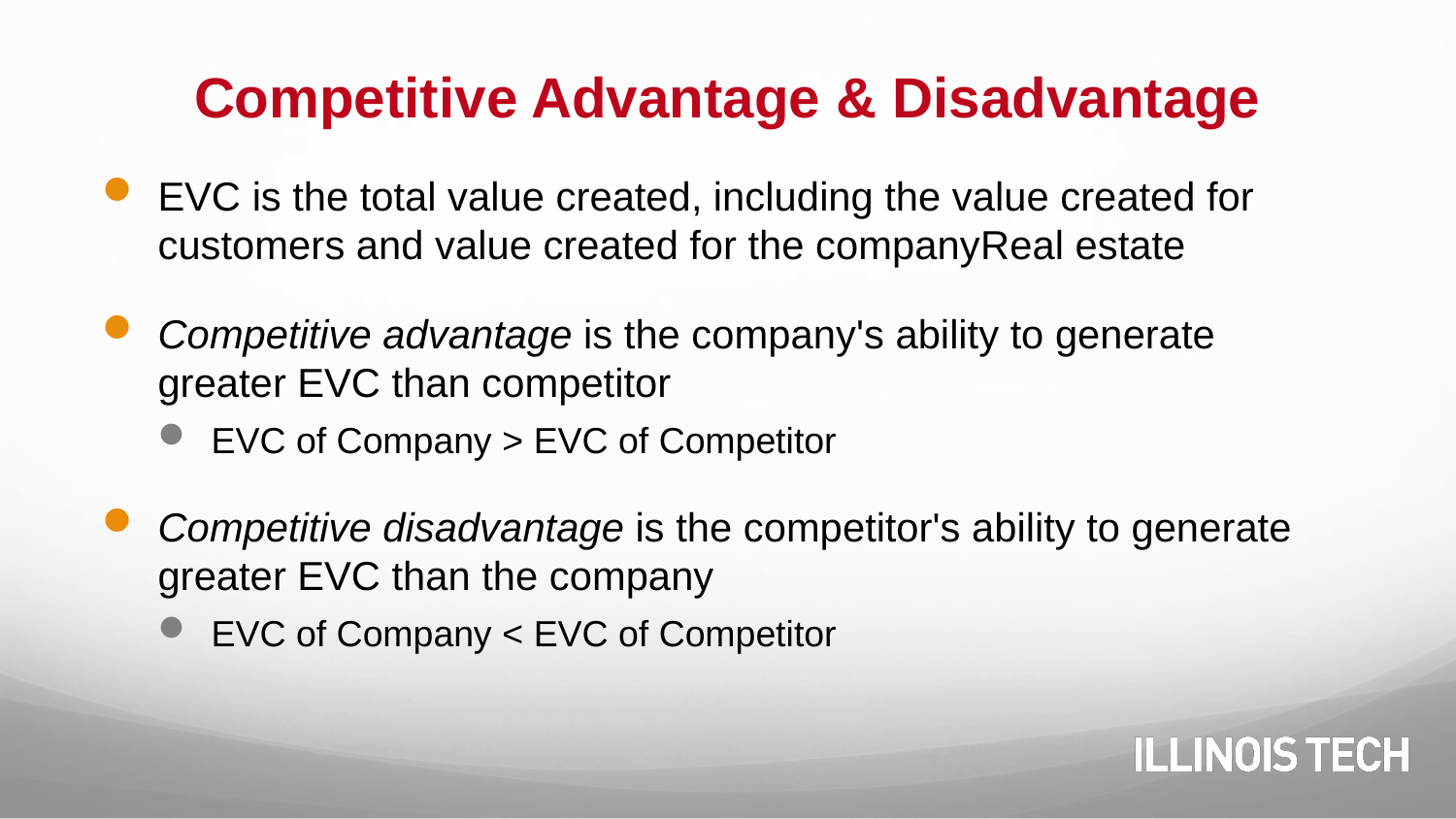

# Competitive Advantage & Disadvantage
EVC is the total value created, including the value created for customers and value created for the companyReal estate
Competitive advantage is the company's ability to generate greater EVC than competitor
EVC of Company > EVC of Competitor
Competitive disadvantage is the competitor's ability to generate greater EVC than the company
EVC of Company < EVC of Competitor